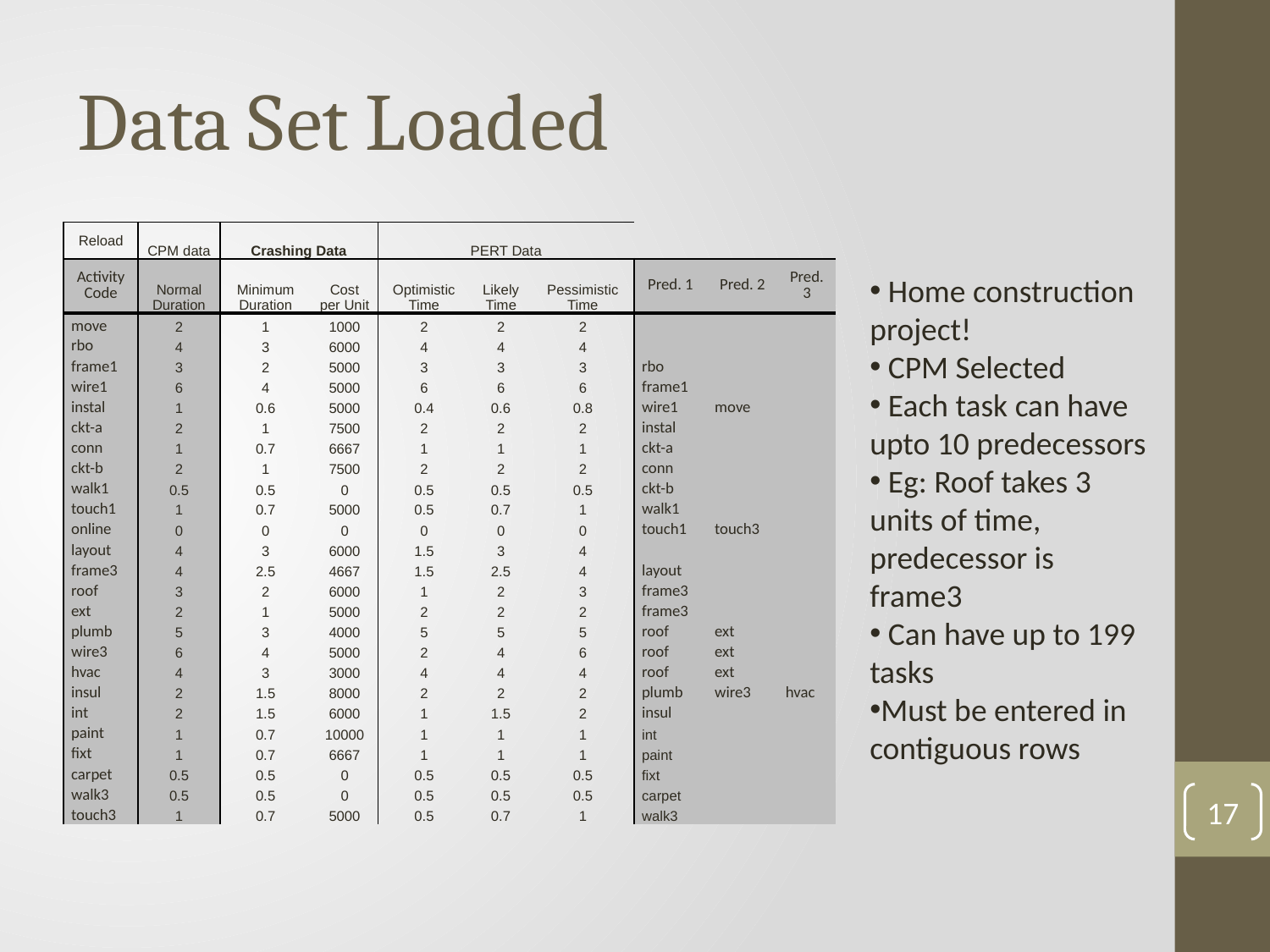

# Data Set Loaded
| Reload | CPM data | Crashing Data |  | PERT Data |  |  |  |  |  |
| --- | --- | --- | --- | --- | --- | --- | --- | --- | --- |
| Activity Code | Normal Duration | Minimum Duration | Cost per Unit | Optimistic Time | Likely Time | Pessimistic Time | Pred. 1 | Pred. 2 | Pred. 3 |
| move | 2 | 1 | 1000 | 2 | 2 | 2 |  |  |  |
| rbo | 4 | 3 | 6000 | 4 | 4 | 4 |  |  |  |
| frame1 | 3 | 2 | 5000 | 3 | 3 | 3 | rbo |  |  |
| wire1 | 6 | 4 | 5000 | 6 | 6 | 6 | frame1 |  |  |
| instal | 1 | 0.6 | 5000 | 0.4 | 0.6 | 0.8 | wire1 | move |  |
| ckt-a | 2 | 1 | 7500 | 2 | 2 | 2 | instal |  |  |
| conn | 1 | 0.7 | 6667 | 1 | 1 | 1 | ckt-a |  |  |
| ckt-b | 2 | 1 | 7500 | 2 | 2 | 2 | conn |  |  |
| walk1 | 0.5 | 0.5 | 0 | 0.5 | 0.5 | 0.5 | ckt-b |  |  |
| touch1 | 1 | 0.7 | 5000 | 0.5 | 0.7 | 1 | walk1 |  |  |
| online | 0 | 0 | 0 | 0 | 0 | 0 | touch1 | touch3 |  |
| layout | 4 | 3 | 6000 | 1.5 | 3 | 4 |  |  |  |
| frame3 | 4 | 2.5 | 4667 | 1.5 | 2.5 | 4 | layout |  |  |
| roof | 3 | 2 | 6000 | 1 | 2 | 3 | frame3 |  |  |
| ext | 2 | 1 | 5000 | 2 | 2 | 2 | frame3 |  |  |
| plumb | 5 | 3 | 4000 | 5 | 5 | 5 | roof | ext |  |
| wire3 | 6 | 4 | 5000 | 2 | 4 | 6 | roof | ext |  |
| hvac | 4 | 3 | 3000 | 4 | 4 | 4 | roof | ext |  |
| insul | 2 | 1.5 | 8000 | 2 | 2 | 2 | plumb | wire3 | hvac |
| int | 2 | 1.5 | 6000 | 1 | 1.5 | 2 | insul |  |  |
| paint | 1 | 0.7 | 10000 | 1 | 1 | 1 | int |  |  |
| fixt | 1 | 0.7 | 6667 | 1 | 1 | 1 | paint |  |  |
| carpet | 0.5 | 0.5 | 0 | 0.5 | 0.5 | 0.5 | fixt |  |  |
| walk3 | 0.5 | 0.5 | 0 | 0.5 | 0.5 | 0.5 | carpet |  |  |
| touch3 | 1 | 0.7 | 5000 | 0.5 | 0.7 | 1 | walk3 |  |  |
 Home construction project!
 CPM Selected
 Each task can have upto 10 predecessors
 Eg: Roof takes 3 units of time, predecessor is frame3
 Can have up to 199 tasks
Must be entered in contiguous rows

17